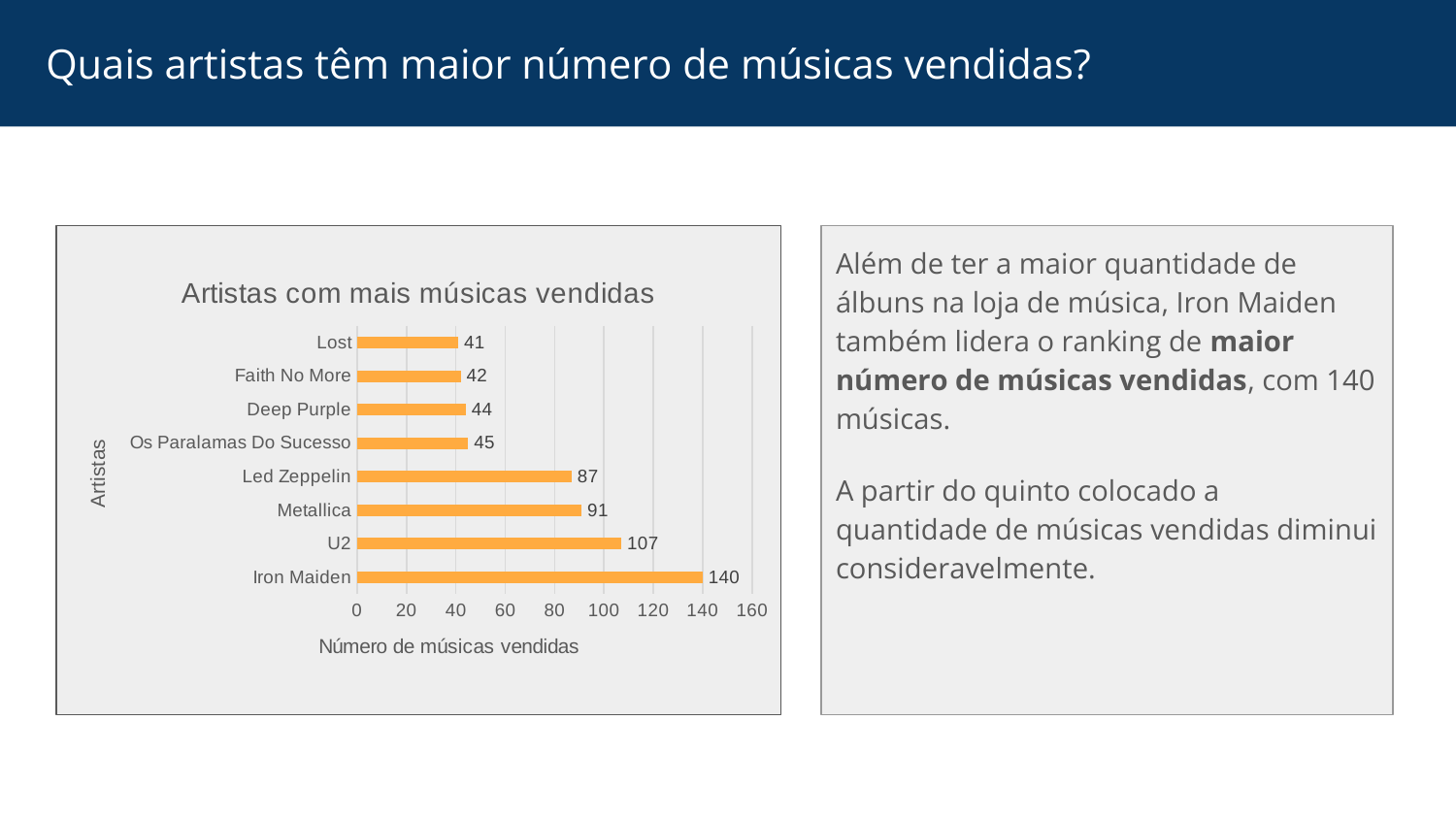

# Quais artistas têm maior número de músicas vendidas?

Além de ter a maior quantidade de álbuns na loja de música, Iron Maiden também lidera o ranking de maior número de músicas vendidas, com 140 músicas.
A partir do quinto colocado a quantidade de músicas vendidas diminui consideravelmente.

### Chart: Artistas com mais músicas vendidas

| Category | COUNT(il.invoicelineid) |
|---|---|
| Iron Maiden | 140.0 |
| U2 | 107.0 |
| Metallica | 91.0 |
| Led Zeppelin | 87.0 |
| Os Paralamas Do Sucesso | 45.0 |
| Deep Purple | 44.0 |
| Faith No More | 42.0 |
| Lost | 41.0 |